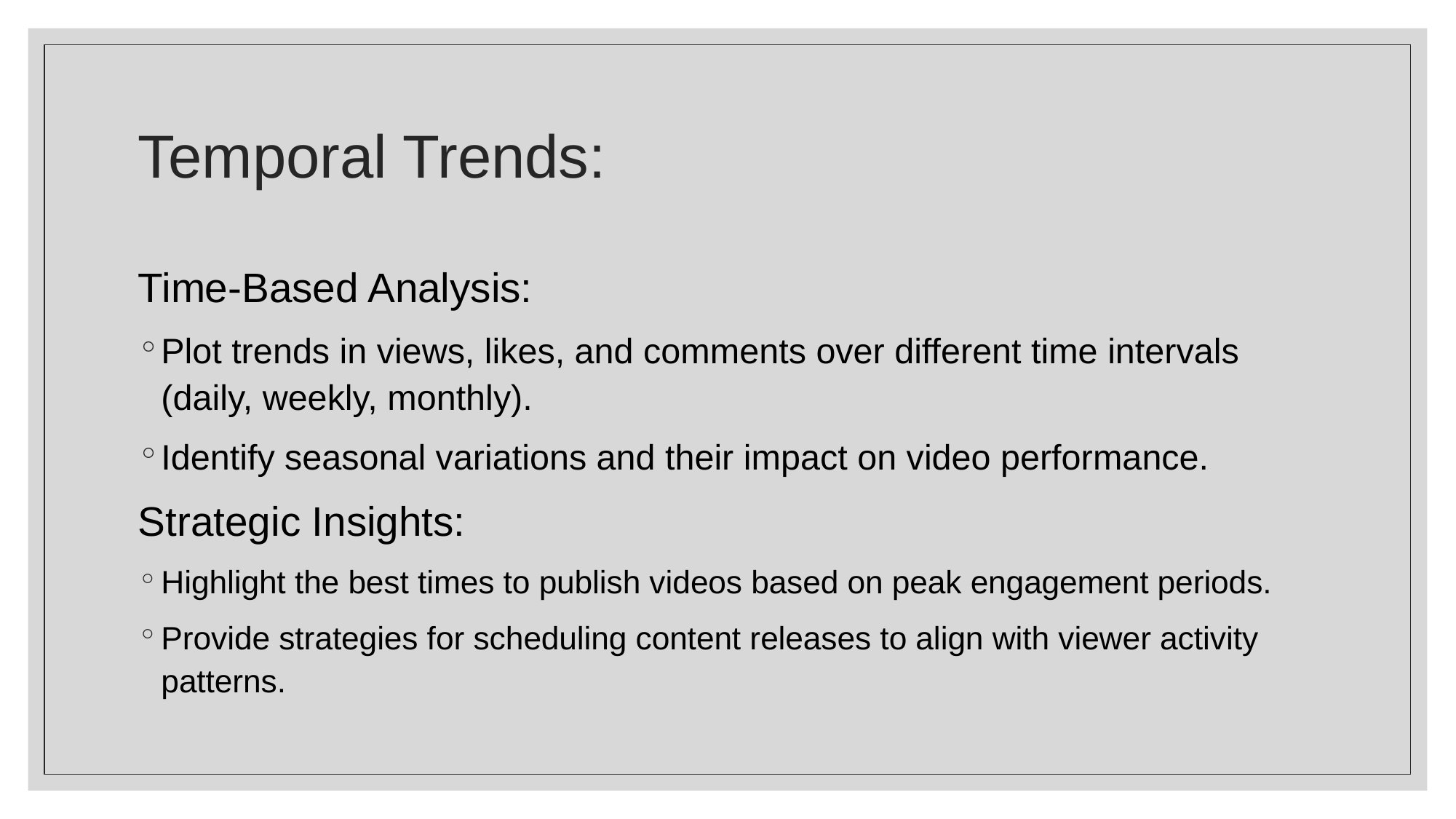

# Temporal Trends:
Time-Based Analysis:
Plot trends in views, likes, and comments over different time intervals (daily, weekly, monthly).
Identify seasonal variations and their impact on video performance.
Strategic Insights:
Highlight the best times to publish videos based on peak engagement periods.
Provide strategies for scheduling content releases to align with viewer activity patterns.